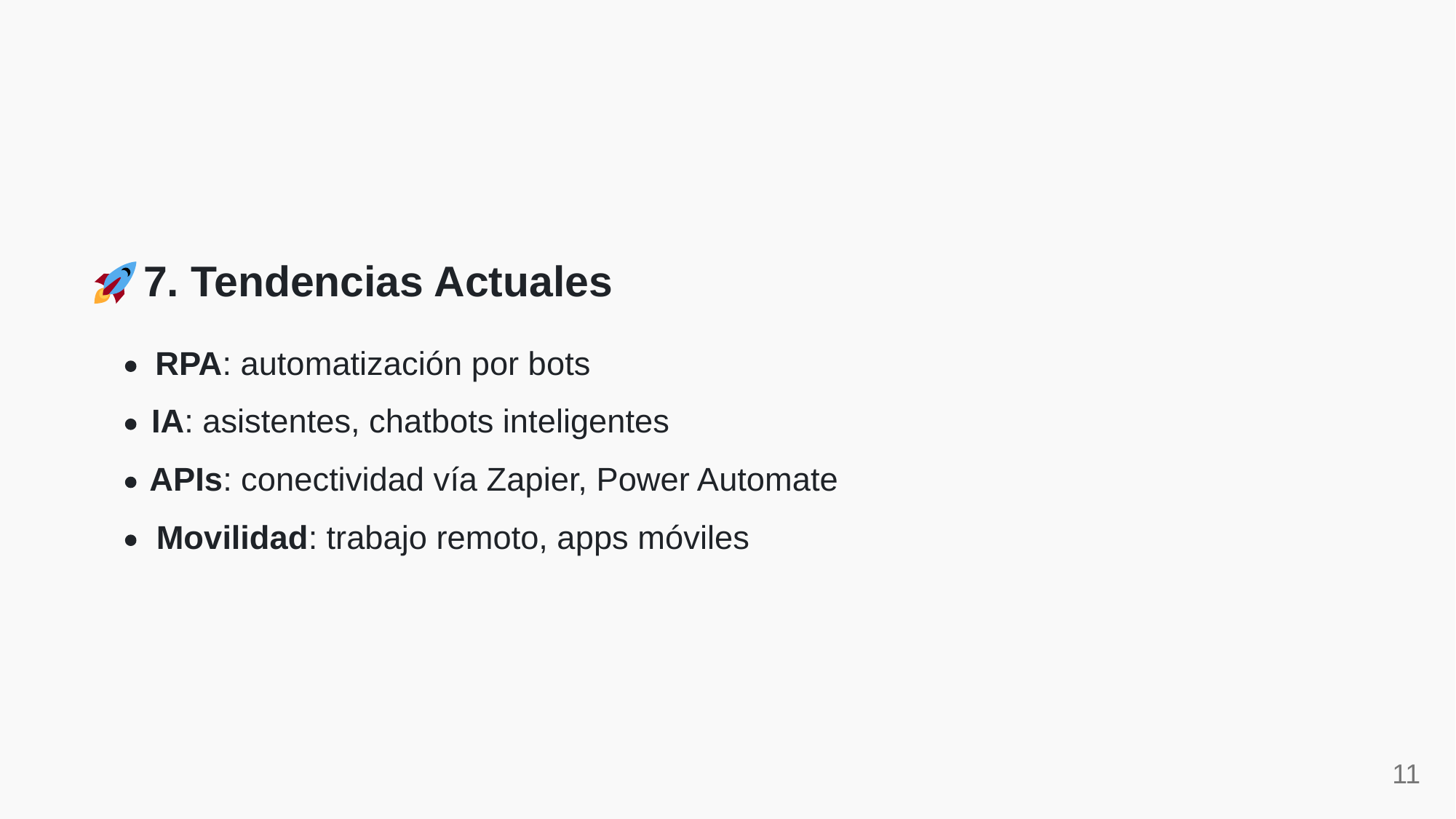

7. Tendencias Actuales

RPA: automatización por bots

IA: asistentes, chatbots inteligentes

APIs: conectividad vía Zapier, Power Automate

Movilidad: trabajo remoto, apps móviles

11